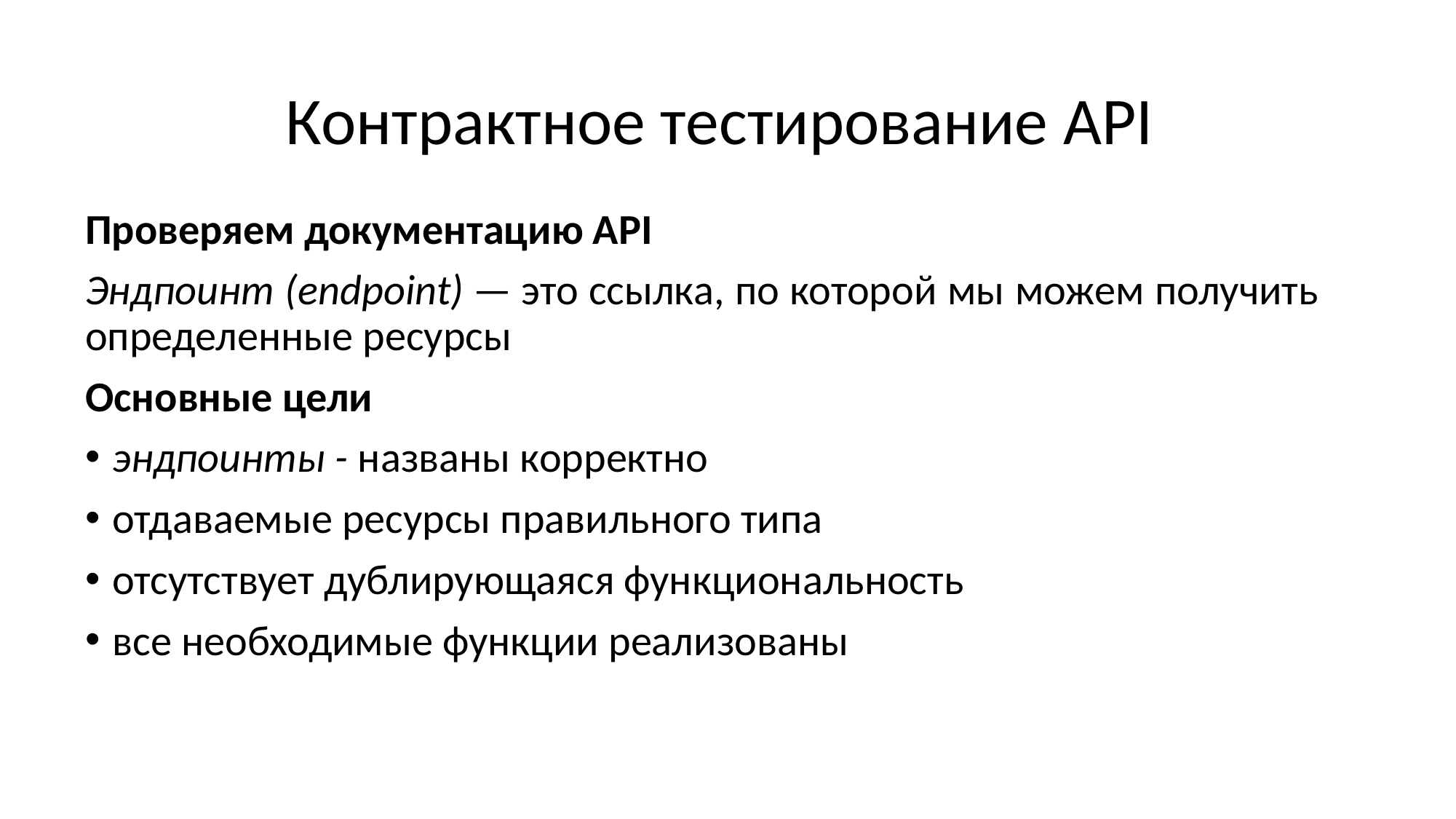

# Контрактное тестирование API
Проверяем документацию API
Эндпоинт (endpoint) — это ссылка, по которой мы можем получить определенные ресурсы
Основные цели
эндпоинты - названы корректно
отдаваемые ресурсы правильного типа
отсутствует дублирующаяся функциональность
все необходимые функции реализованы